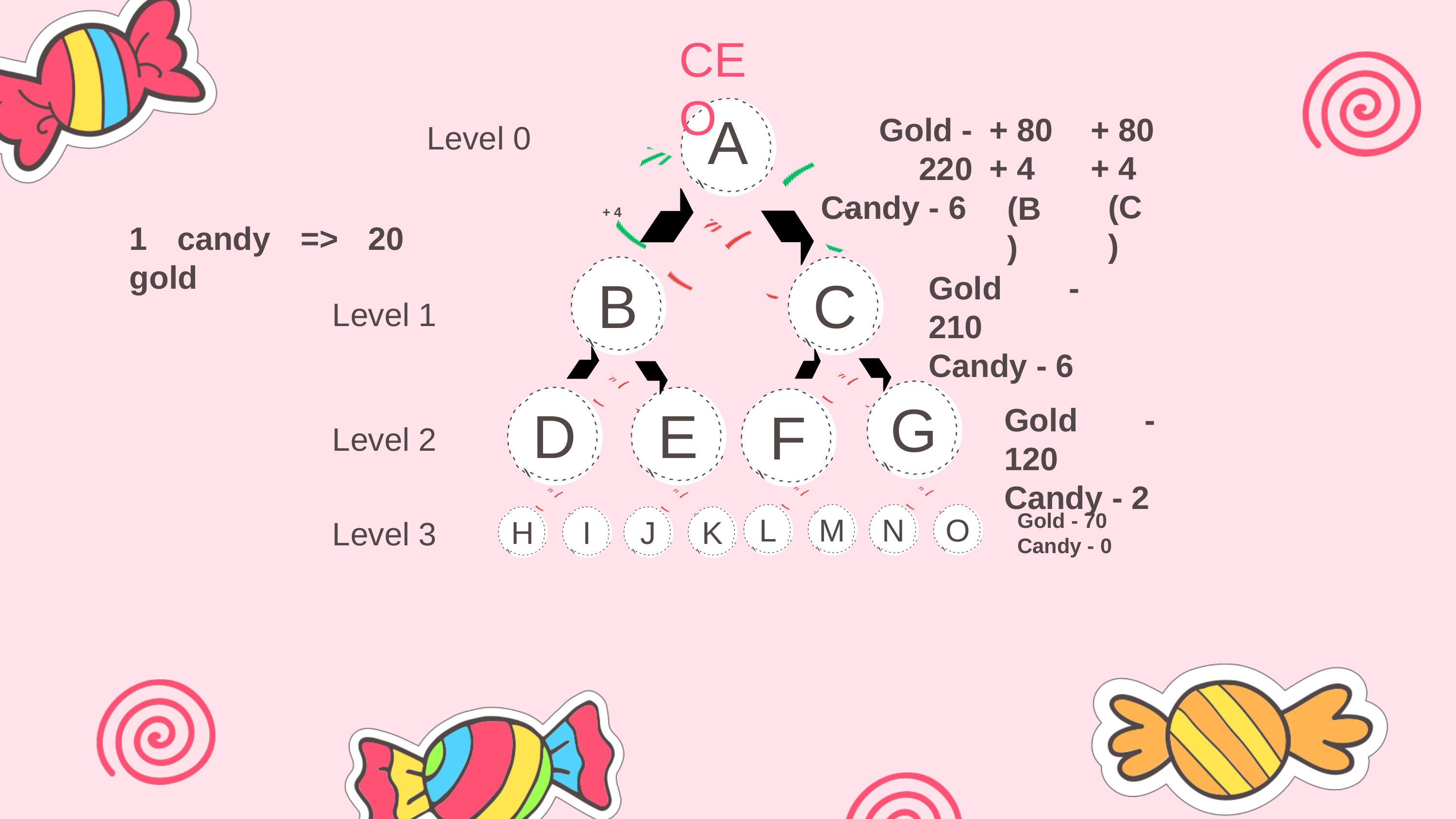

CEO

A
Gold - 220
Candy - 6
+ 80
+ 80
Level 0

+ 4
+ 4
+ 4

(C)
(B)
+ 4

1 candy => 20 gold

B

C
Gold - 210
Candy - 6
Level 1

G

D

E

F
Gold - 120
Candy - 2
Level 2

L

M

N

O

H

I

J

K
Gold - 70
Candy - 0
Level 3